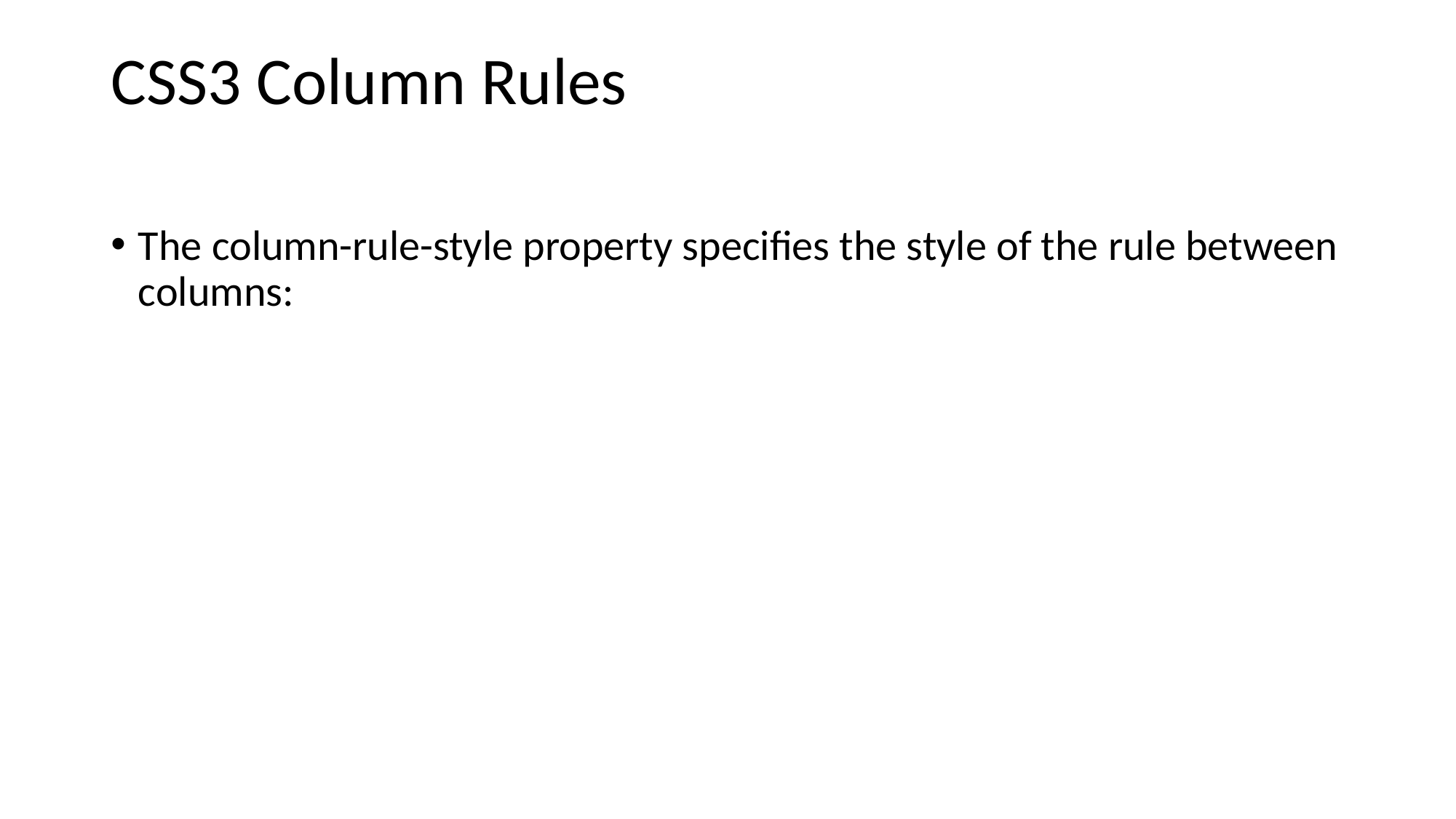

# CSS3 Column Rules
The column-rule-style property specifies the style of the rule between columns: